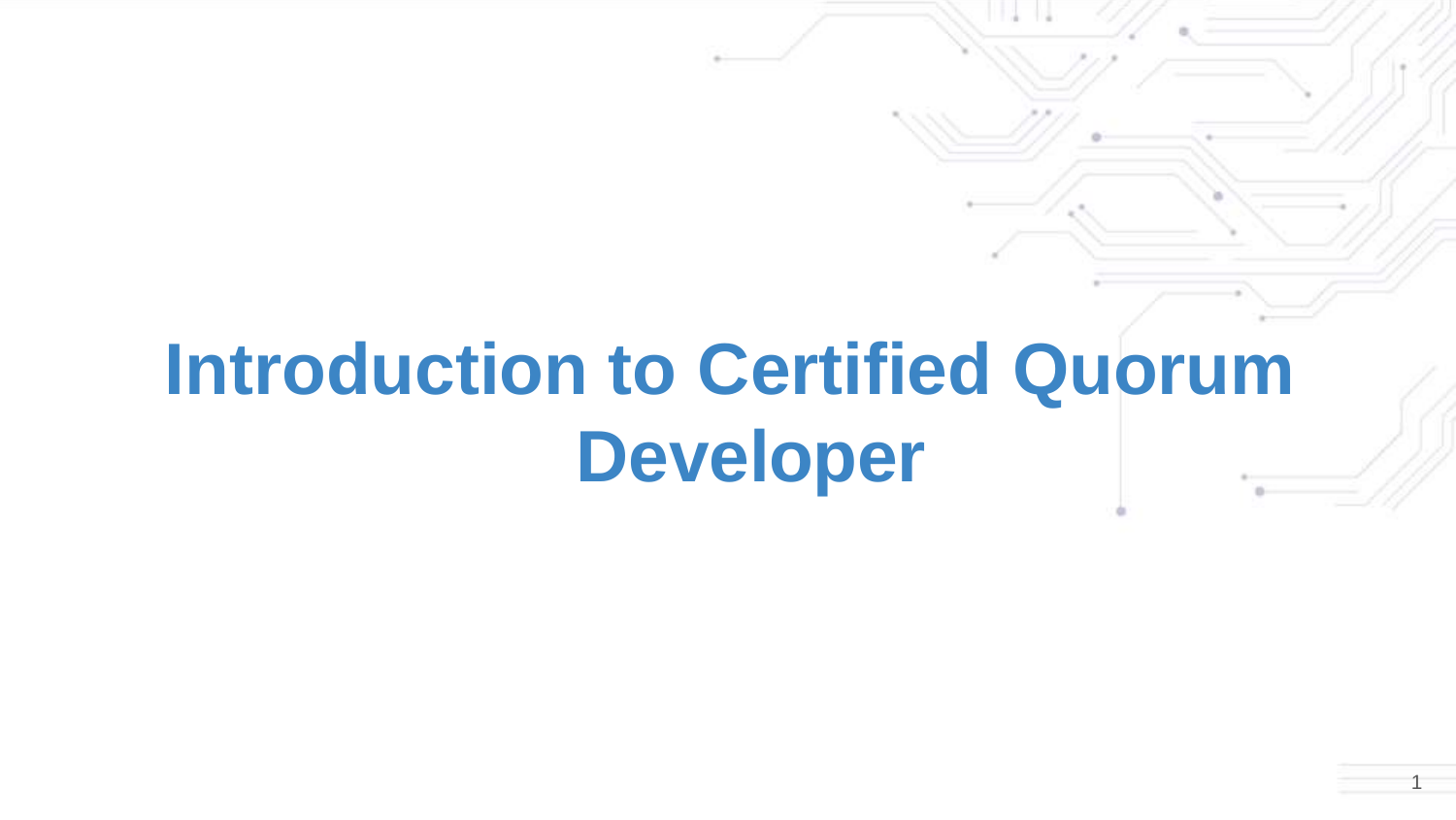

# Introduction to Certified Quorum  Developer
1